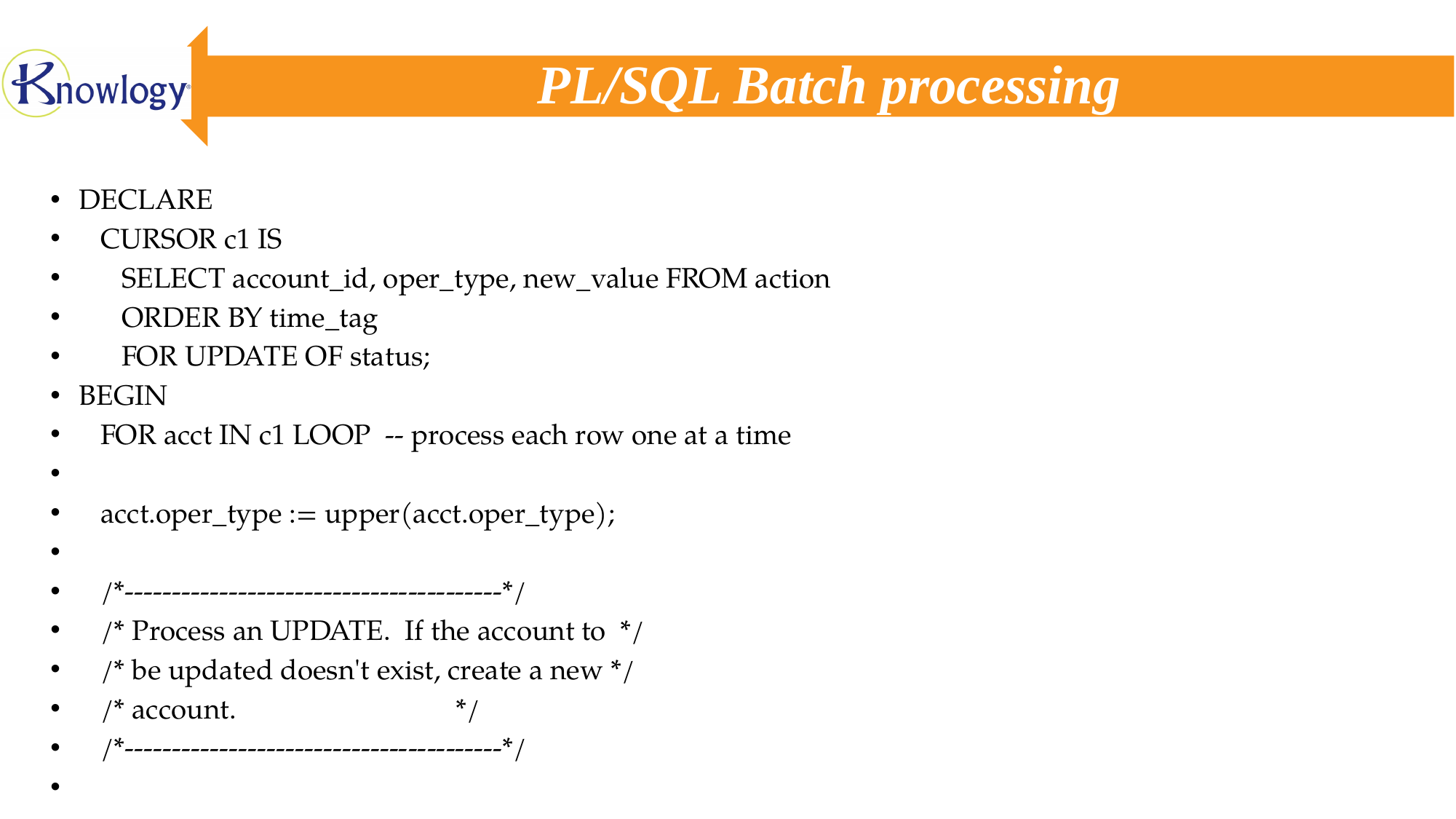

# PL/SQL Batch processing
DECLARE
   CURSOR c1 IS
      SELECT account_id, oper_type, new_value FROM action
      ORDER BY time_tag
      FOR UPDATE OF status;
BEGIN
   FOR acct IN c1 LOOP  -- process each row one at a time

   acct.oper_type := upper(acct.oper_type);

   /*----------------------------------------*/
   /* Process an UPDATE.  If the account to  */
   /* be updated doesn't exist, create a new */
   /* account.                               */
   /*----------------------------------------*/